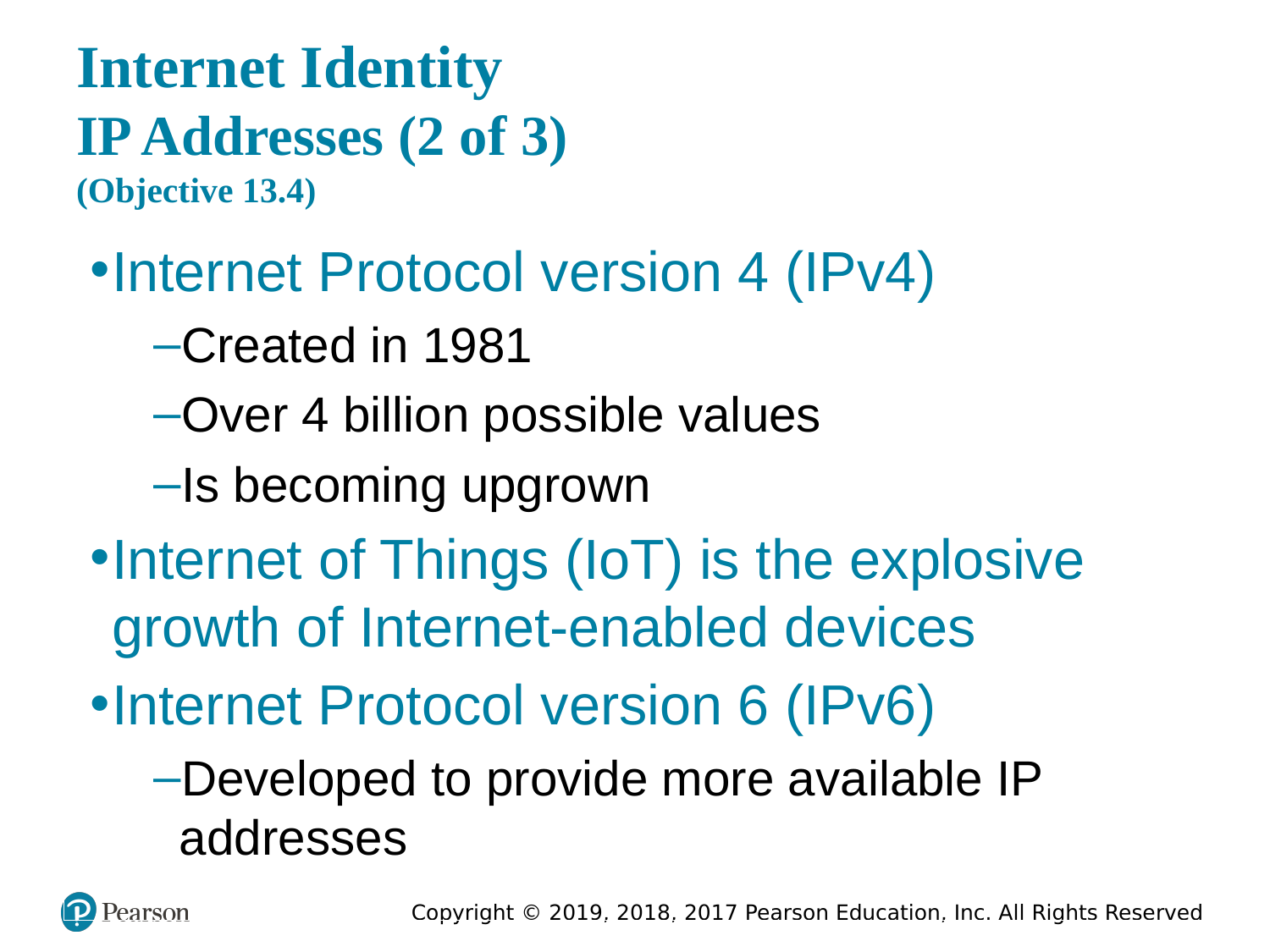

# Internet Identity IP Addresses (2 of 3) (Objective 13.4)
Internet Protocol version 4 (IPv4)
Created in 1981
Over 4 billion possible values
Is becoming upgrown
Internet of Things (IoT) is the explosive growth of Internet-enabled devices
Internet Protocol version 6 (IPv6)
Developed to provide more available IP addresses